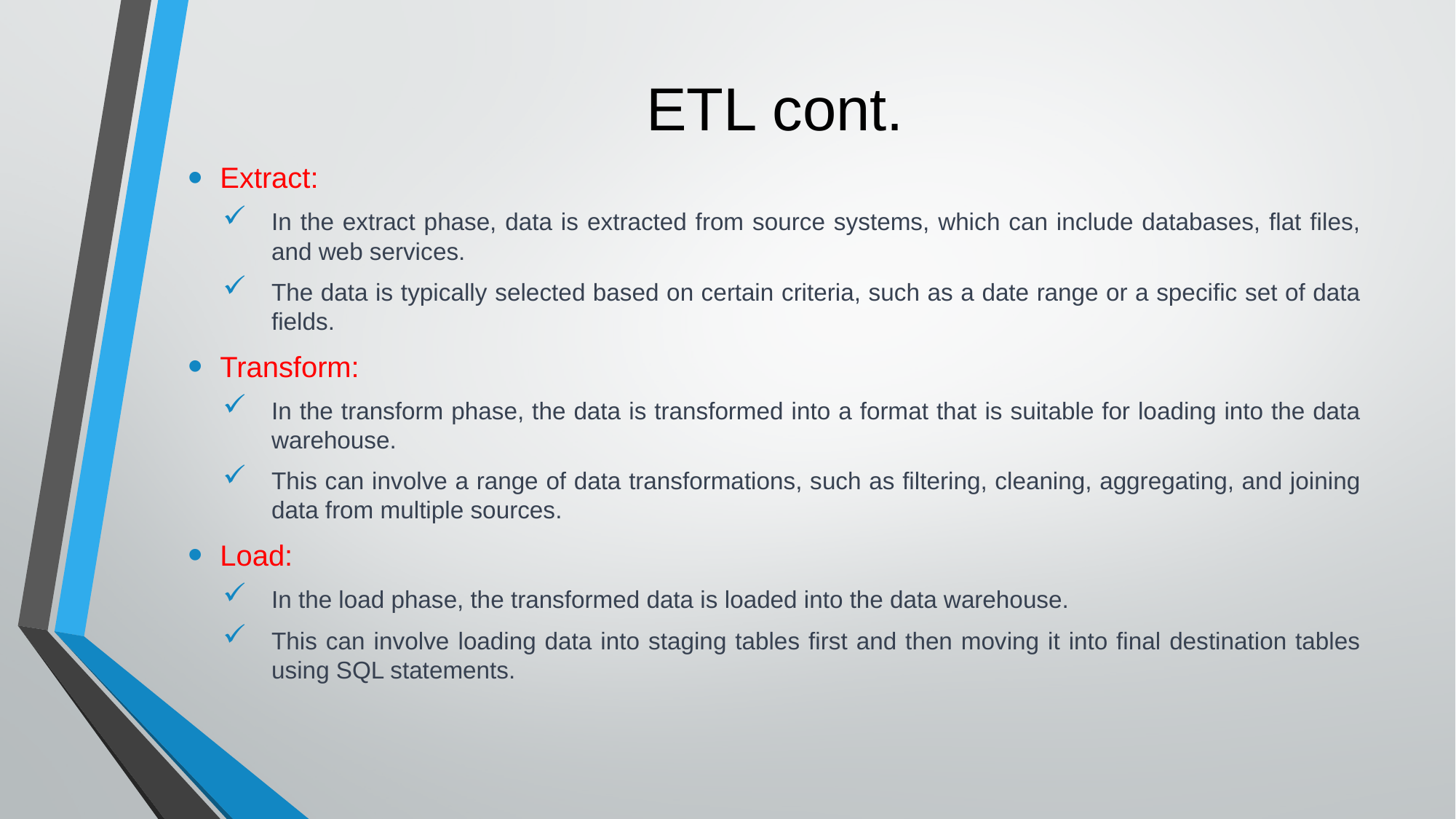

# ETL cont.
Extract:
In the extract phase, data is extracted from source systems, which can include databases, flat files, and web services.
The data is typically selected based on certain criteria, such as a date range or a specific set of data fields.
Transform:
In the transform phase, the data is transformed into a format that is suitable for loading into the data warehouse.
This can involve a range of data transformations, such as filtering, cleaning, aggregating, and joining data from multiple sources.
Load:
In the load phase, the transformed data is loaded into the data warehouse.
This can involve loading data into staging tables first and then moving it into final destination tables using SQL statements.